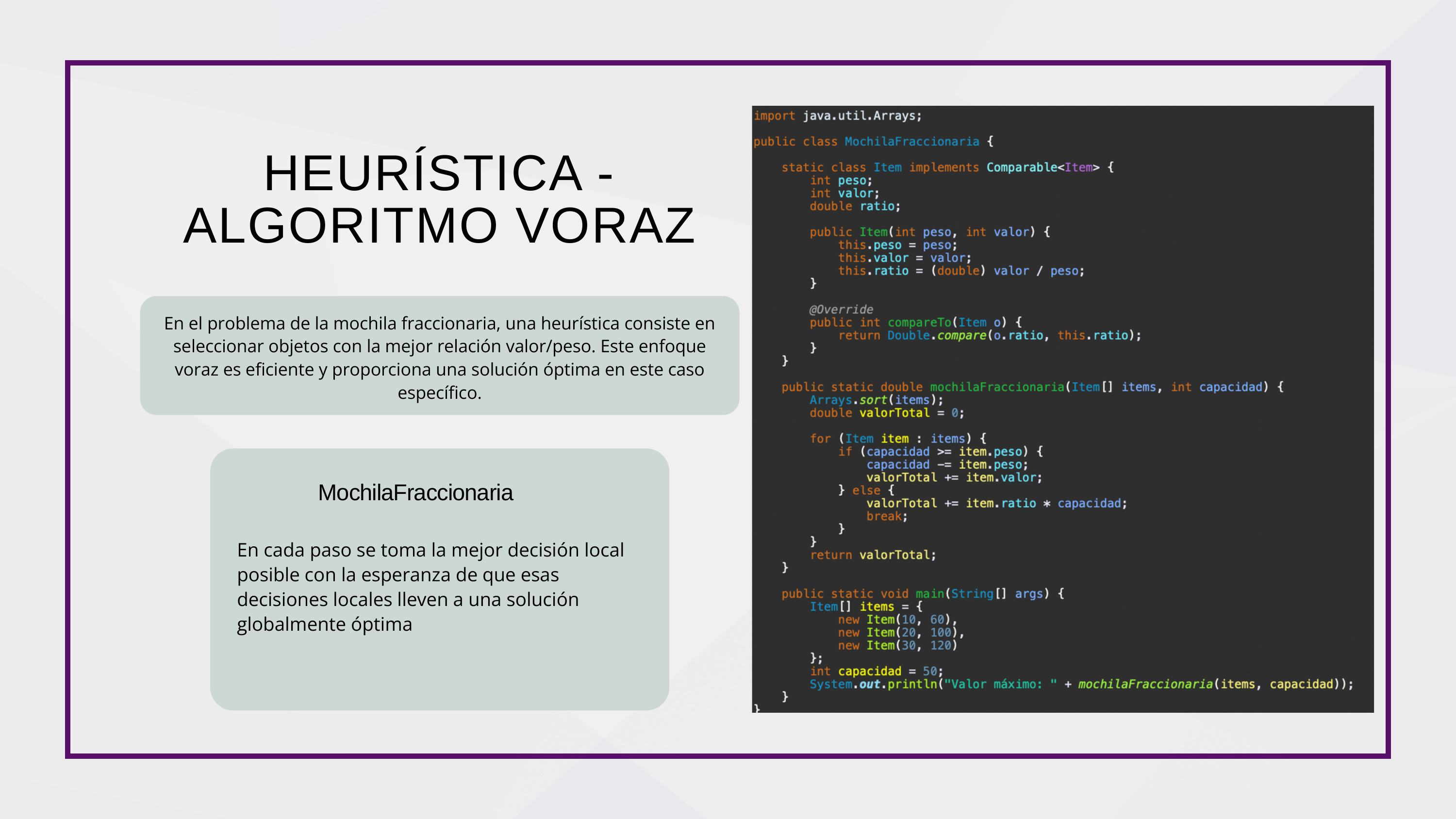

HEURÍSTICA - ALGORITMO VORAZ

En el problema de la mochila fraccionaria, una heurística consiste en seleccionar objetos con la mejor relación valor/peso. Este enfoque voraz es eficiente y proporciona una solución óptima en este caso específico.

MochilaFraccionaria
En cada paso se toma la mejor decisión local posible con la esperanza de que esas decisiones locales lleven a una solución globalmente óptima